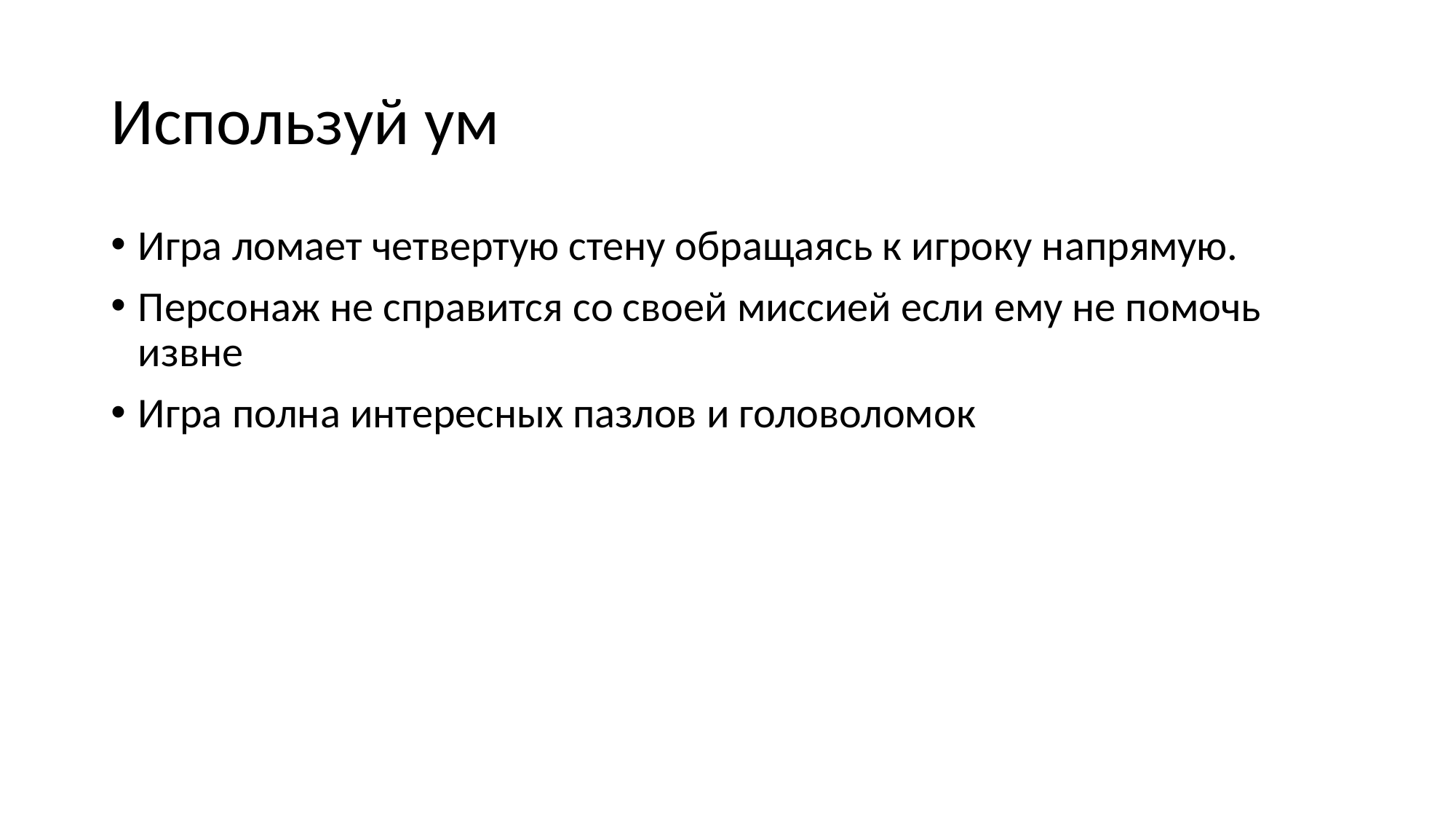

# Используй ум
Игра ломает четвертую стену обращаясь к игроку напрямую.
Персонаж не справится со своей миссией если ему не помочь извне
Игра полна интересных пазлов и головоломок